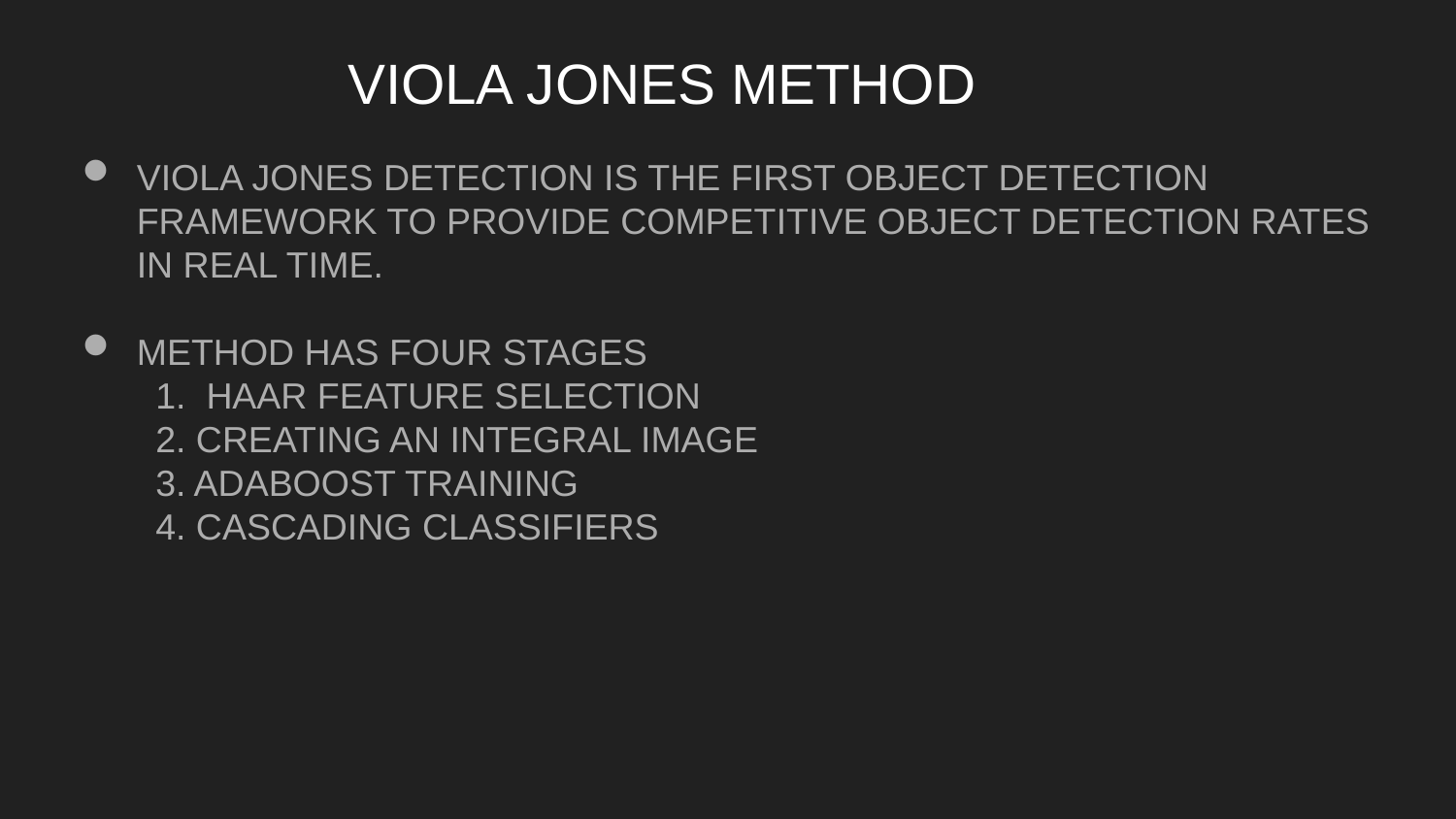

VIOLA JONES METHOD
VIOLA JONES DETECTION IS THE FIRST OBJECT DETECTION FRAMEWORK TO PROVIDE COMPETITIVE OBJECT DETECTION RATES IN REAL TIME.

METHOD HAS FOUR STAGES
         1.  HAAR FEATURE SELECTION
         2. CREATING AN INTEGRAL IMAGE
         3. ADABOOST TRAINING
         4. CASCADING CLASSIFIERS